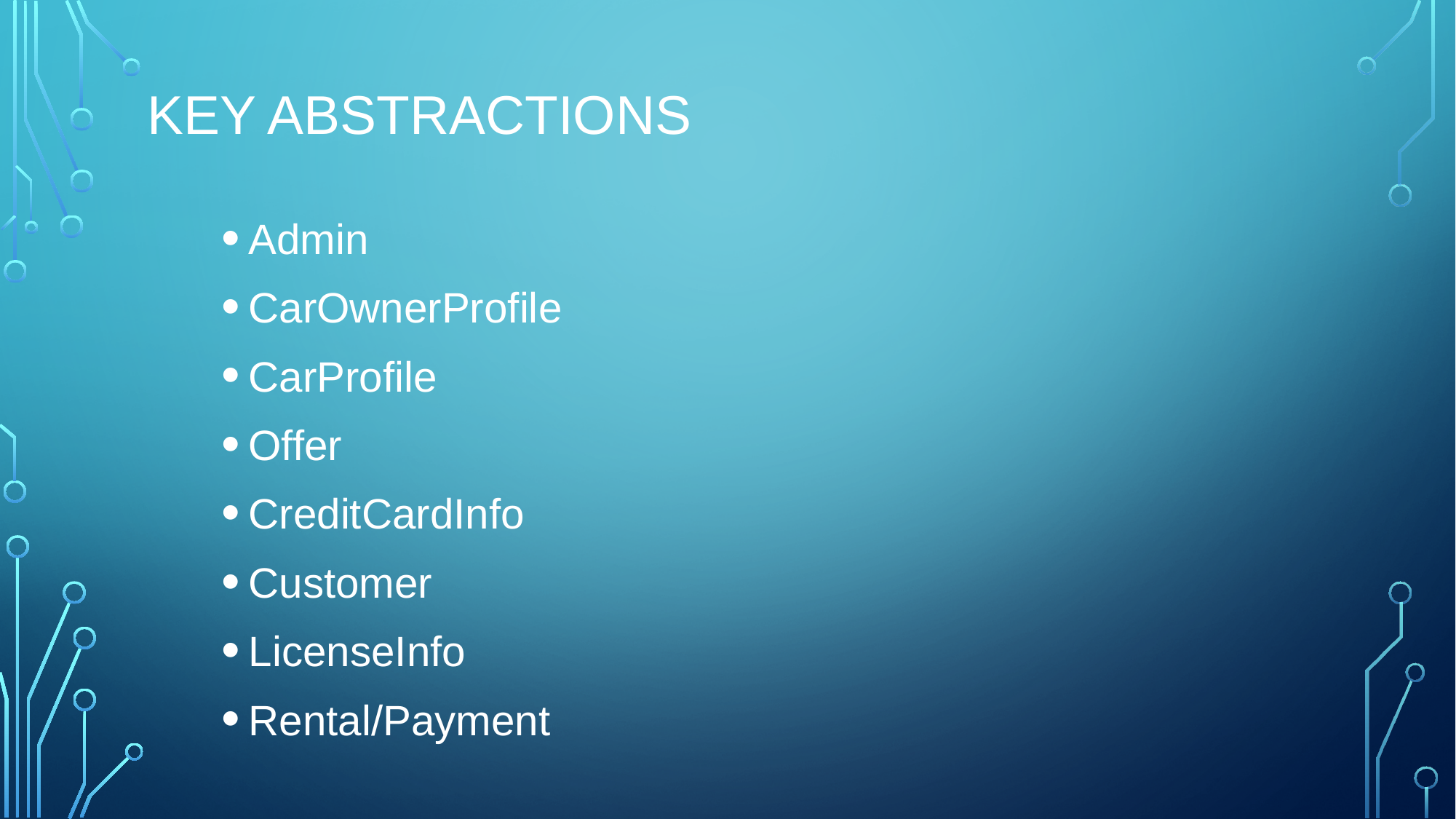

# Key Abstractions
Admin
CarOwnerProfile
CarProfile
Offer
CreditCardInfo
Customer
LicenseInfo
Rental/Payment